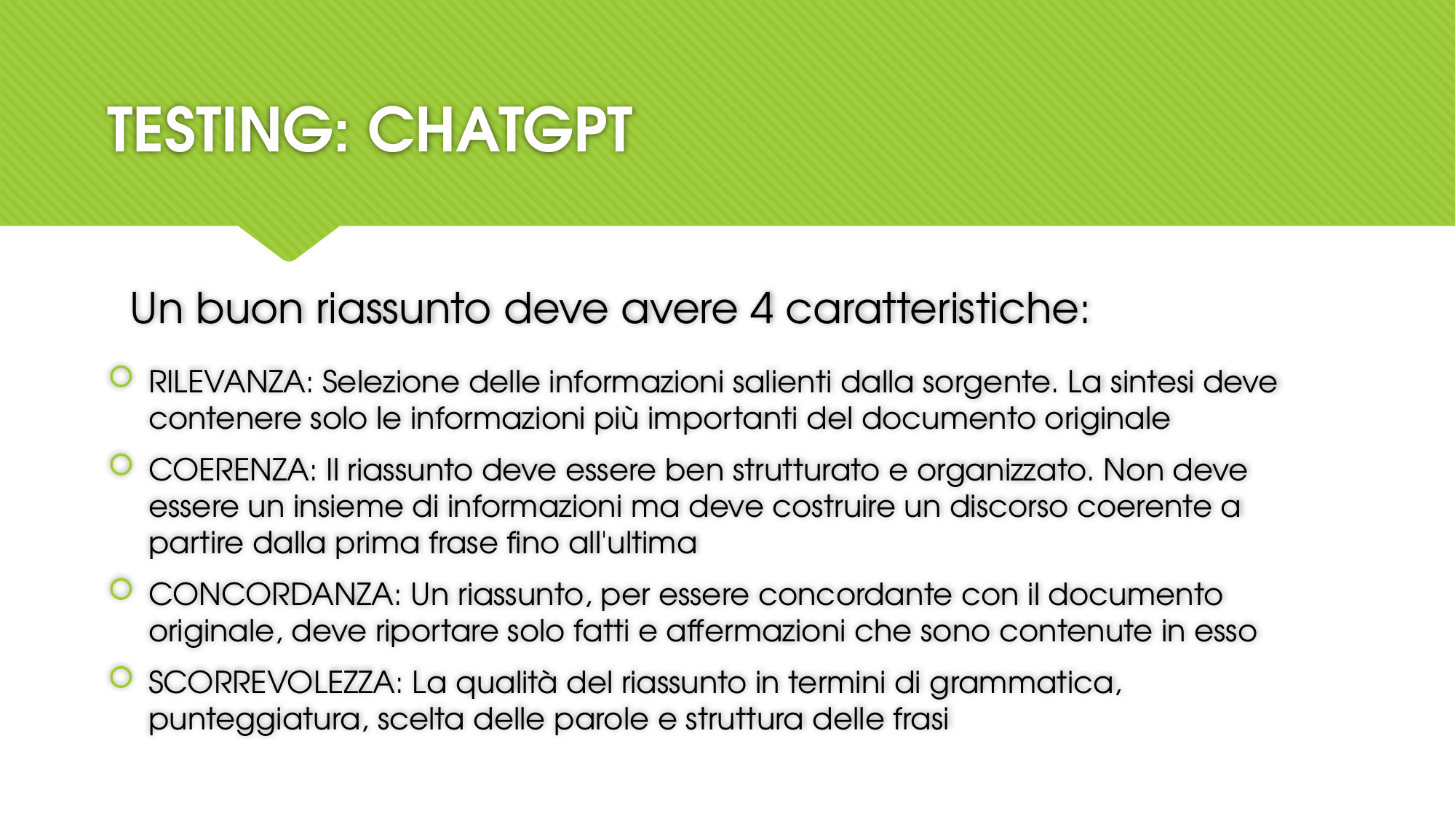

# TESTING: CHATGPT
Un buon riassunto deve avere 4 caratteristiche:
RILEVANZA: Selezione delle informazioni salienti dalla sorgente. La sintesi deve contenere solo le informazioni più importanti del documento originale
COERENZA: Il riassunto deve essere ben strutturato e organizzato. Non deve essere un insieme di informazioni ma deve costruire un discorso coerente a partire dalla prima frase fino all'ultima
CONCORDANZA: Un riassunto, per essere concordante con il documento originale, deve riportare solo fatti e affermazioni che sono contenute in esso
SCORREVOLEZZA: La qualità del riassunto in termini di grammatica, punteggiatura, scelta delle parole e struttura delle frasi